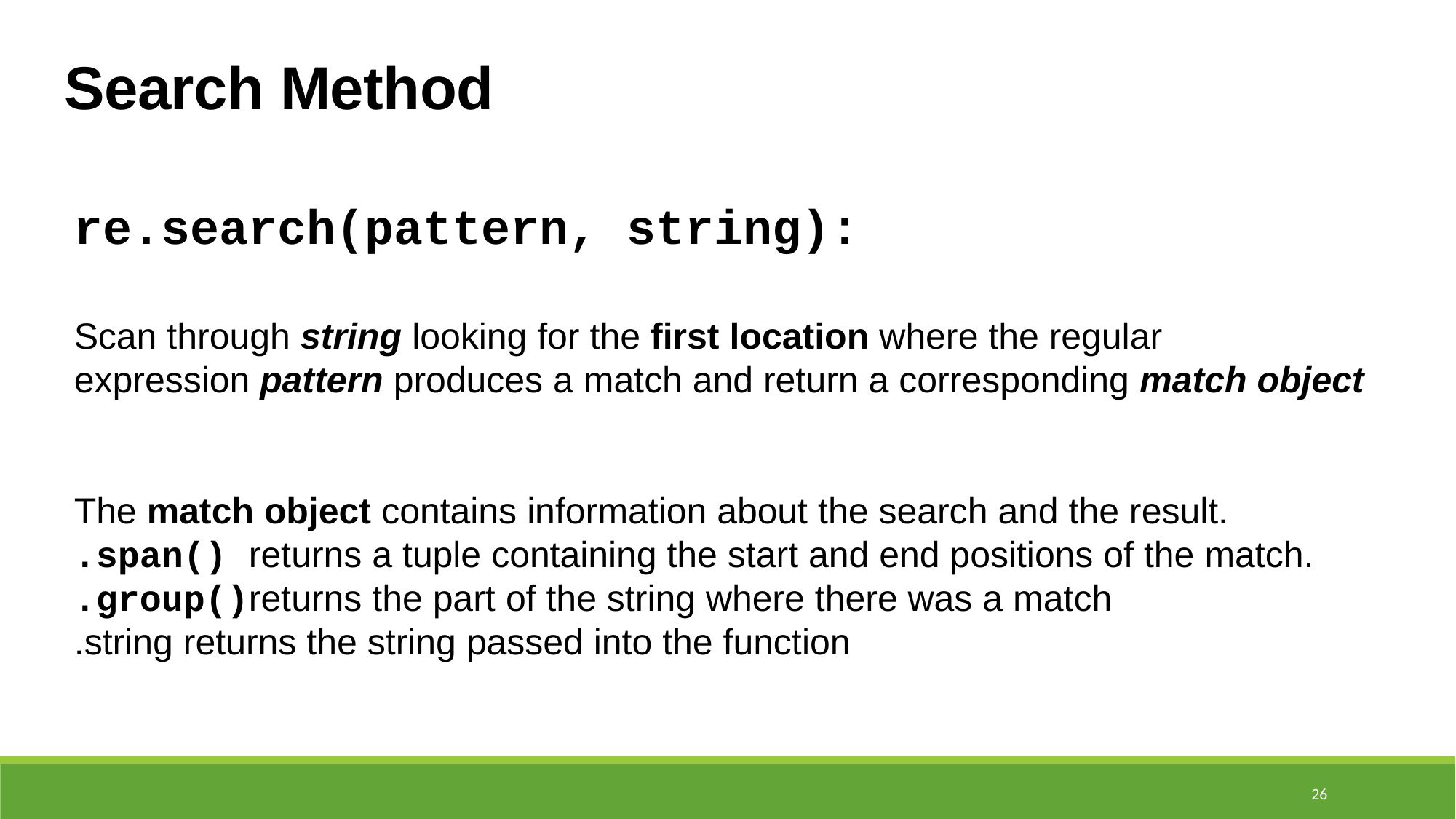

Search Method

re.search(pattern, string):

Scan through string looking for the first location where the regular expression pattern produces a match and return a corresponding match object

The match object contains information about the search and the result.
.span() returns a tuple containing the start and end positions of the match.
.group()returns the part of the string where there was a match
.string returns the string passed into the function

26